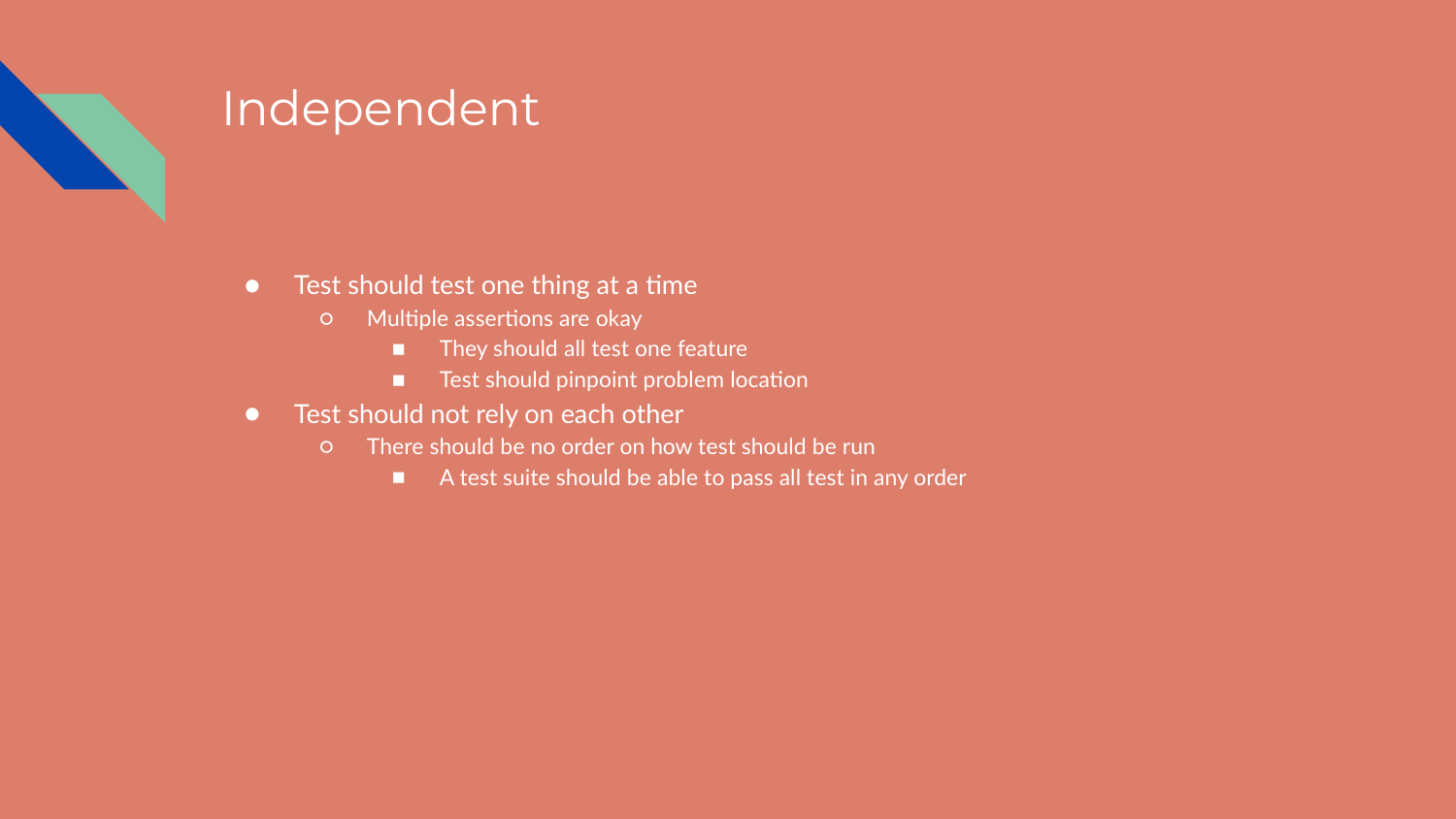

# Independent
Test should test one thing at a time
Multiple assertions are okay
They should all test one feature
Test should pinpoint problem location
Test should not rely on each other
There should be no order on how test should be run
A test suite should be able to pass all test in any order